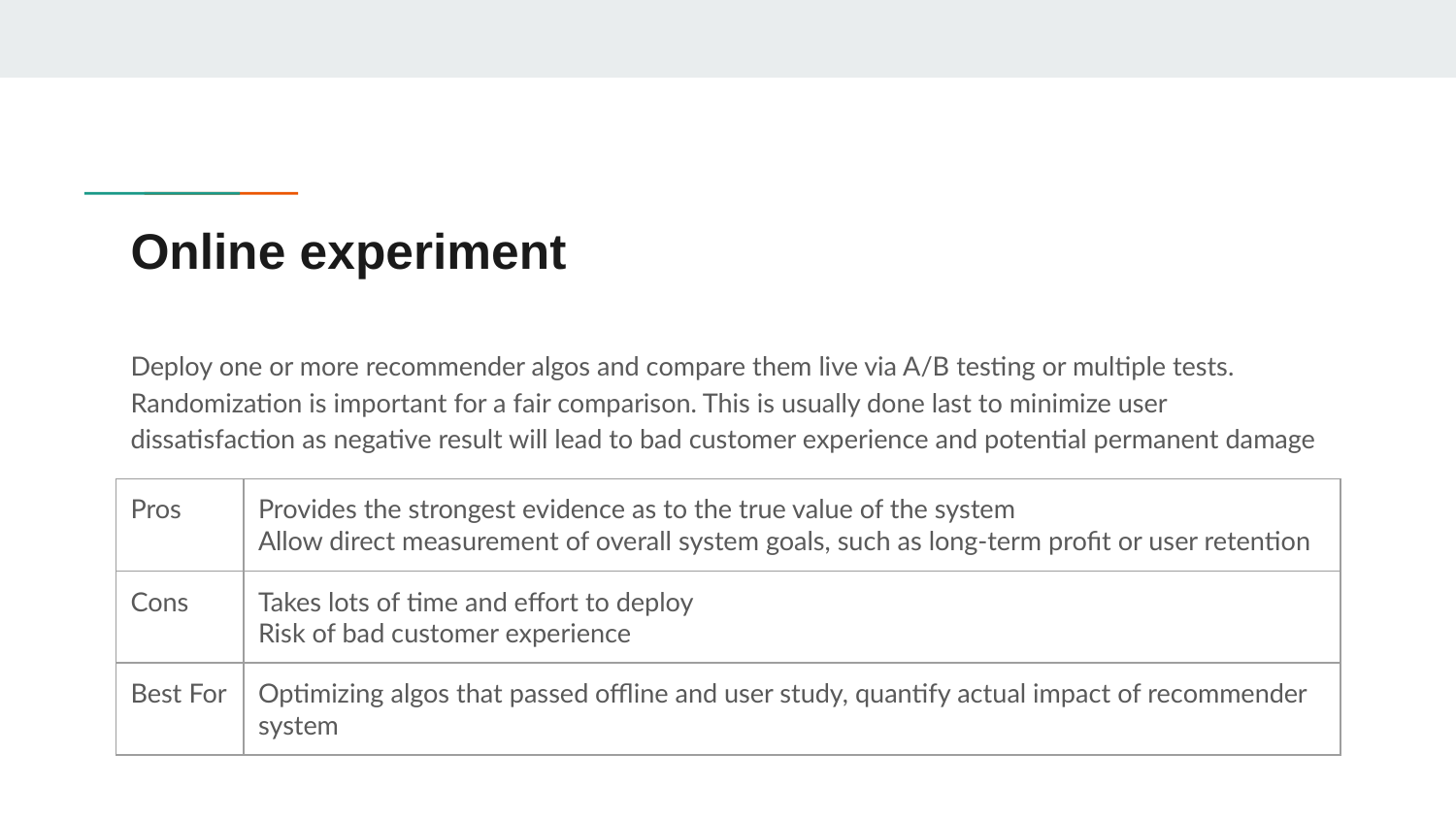

# Online experiment
Deploy one or more recommender algos and compare them live via A/B testing or multiple tests. Randomization is important for a fair comparison. This is usually done last to minimize user dissatisfaction as negative result will lead to bad customer experience and potential permanent damage
| Pros | Provides the strongest evidence as to the true value of the system Allow direct measurement of overall system goals, such as long-term profit or user retention |
| --- | --- |
| Cons | Takes lots of time and effort to deploy Risk of bad customer experience |
| Best For | Optimizing algos that passed offline and user study, quantify actual impact of recommender system |